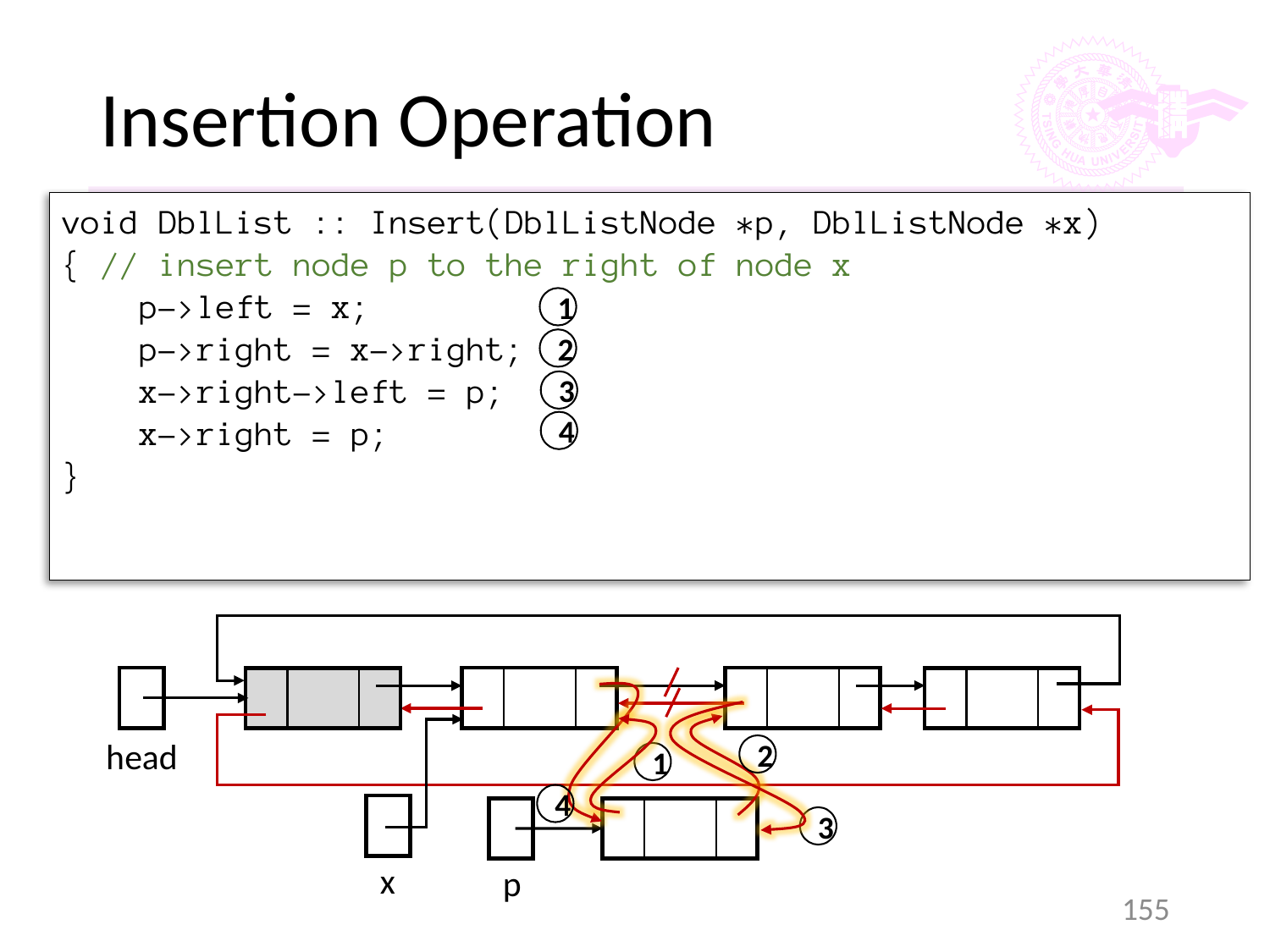

# Insertion Operation
void DblList :: Insert(DblListNode *p, DblListNode *x)
{ // insert node p to the right of node x
    p->left = x;
    p->right = x->right;
    x->right->left = p;
    x->right = p;
}
1
2
3
4

head
2
1
4

3
x
p
155